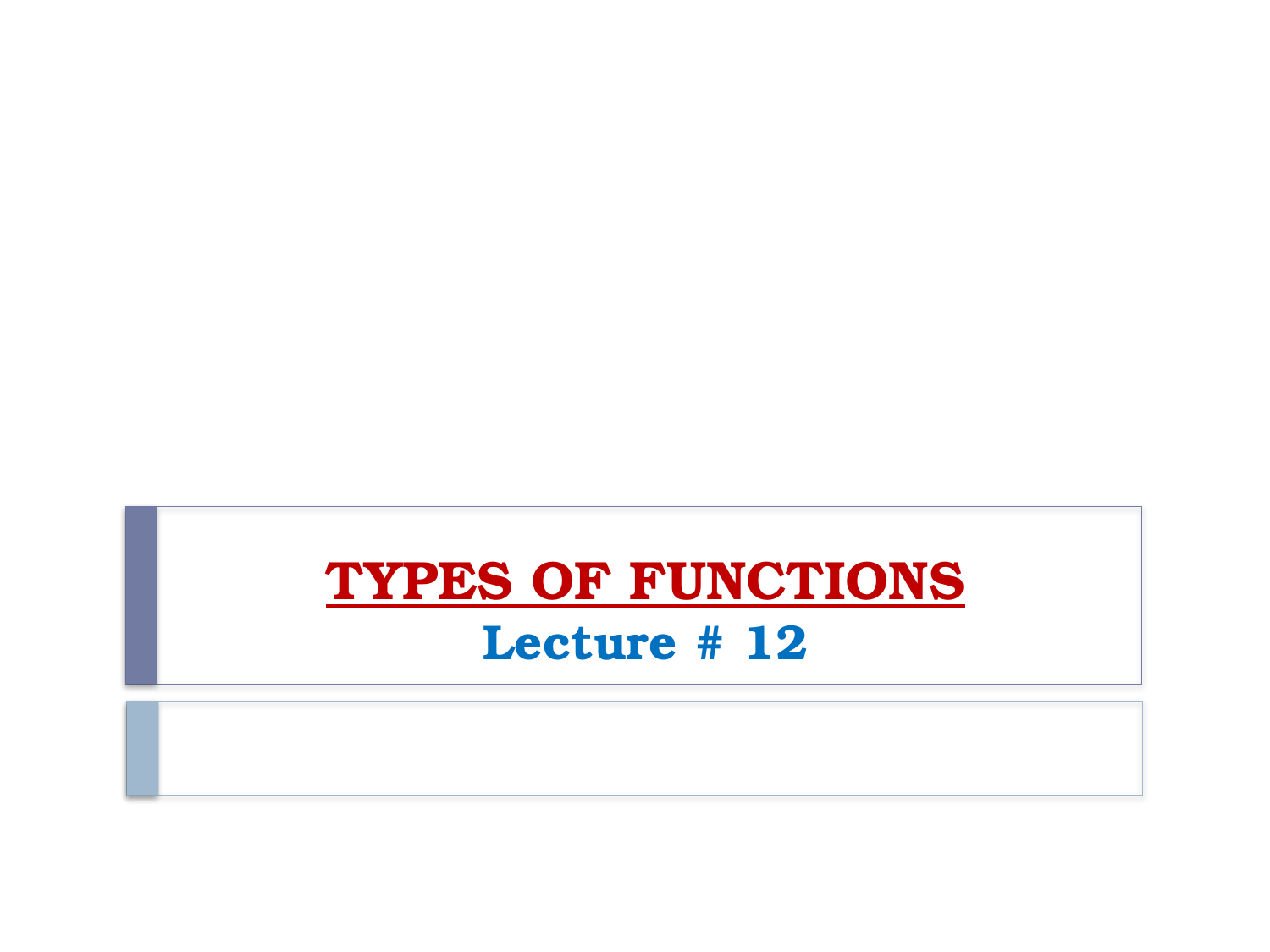

# TYPES OF FUNCTIONS Lecture # 12